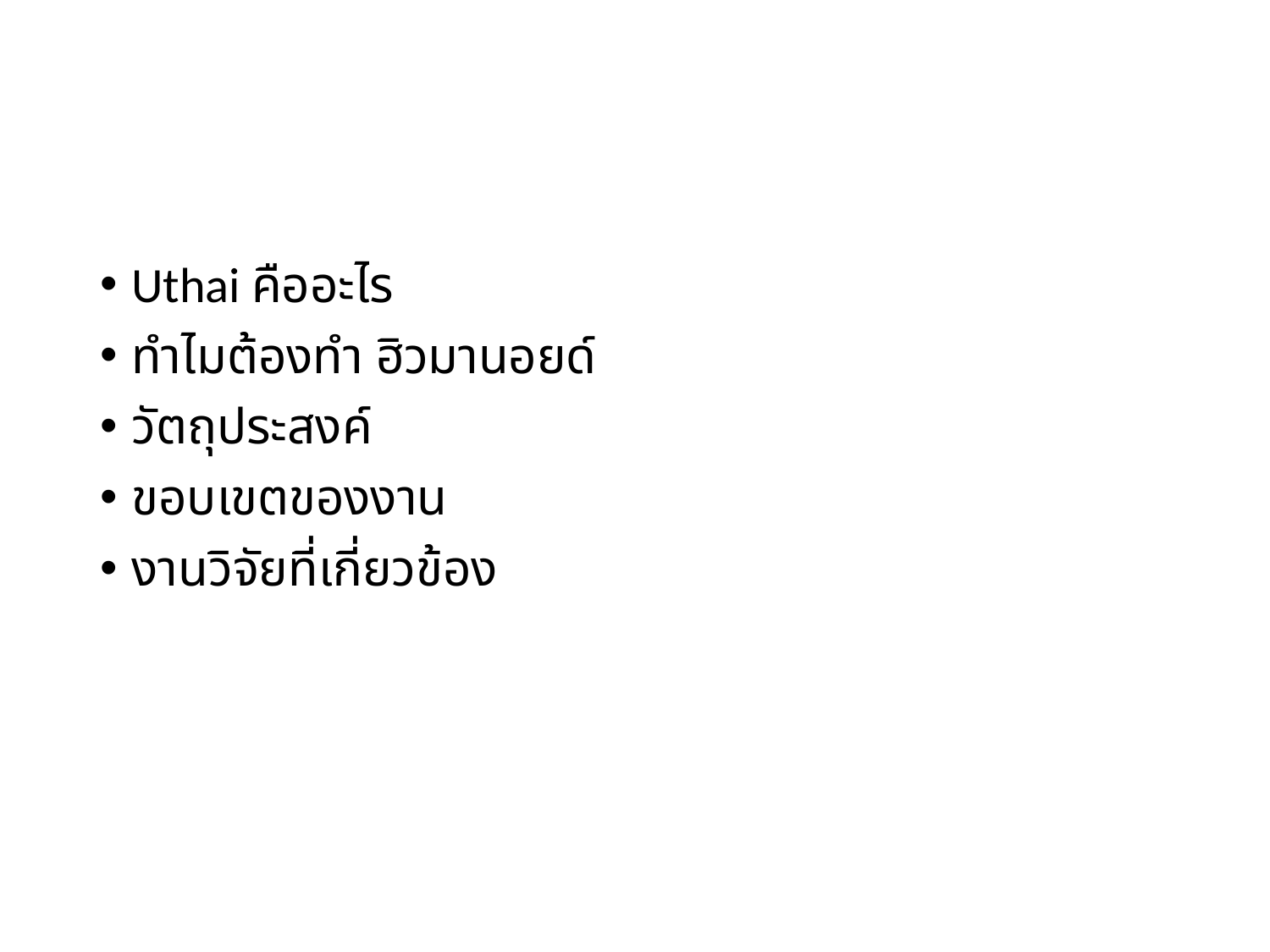

#
Uthai คืออะไร
ทำไมต้องทำ ฮิวมานอยด์
วัตถุประสงค์
ขอบเขตของงาน
งานวิจัยที่เกี่ยวข้อง